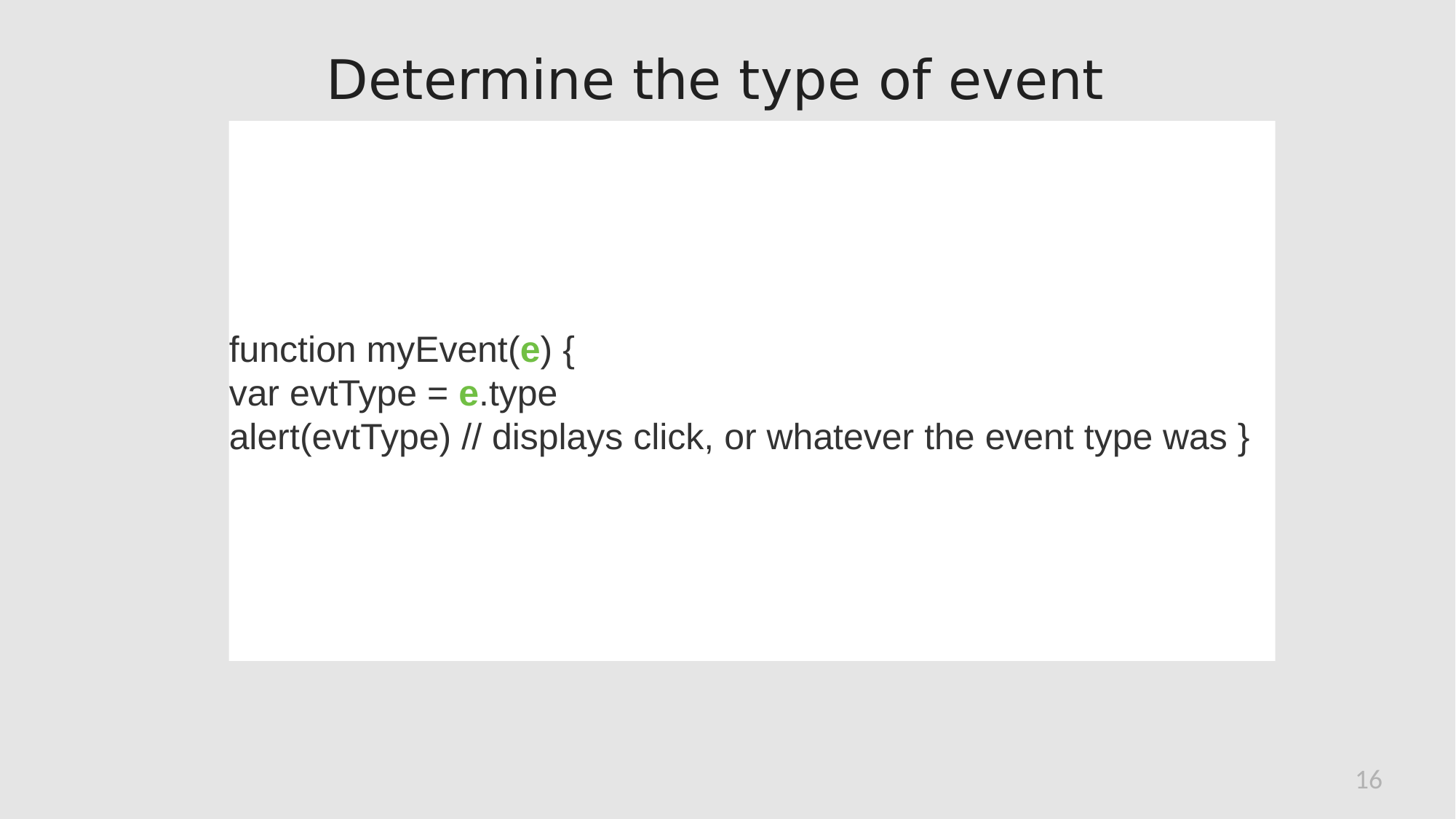

# Determine the type of event
function myEvent(e) {
var evtType = e.type
alert(evtType) // displays click, or whatever the event type was }
16